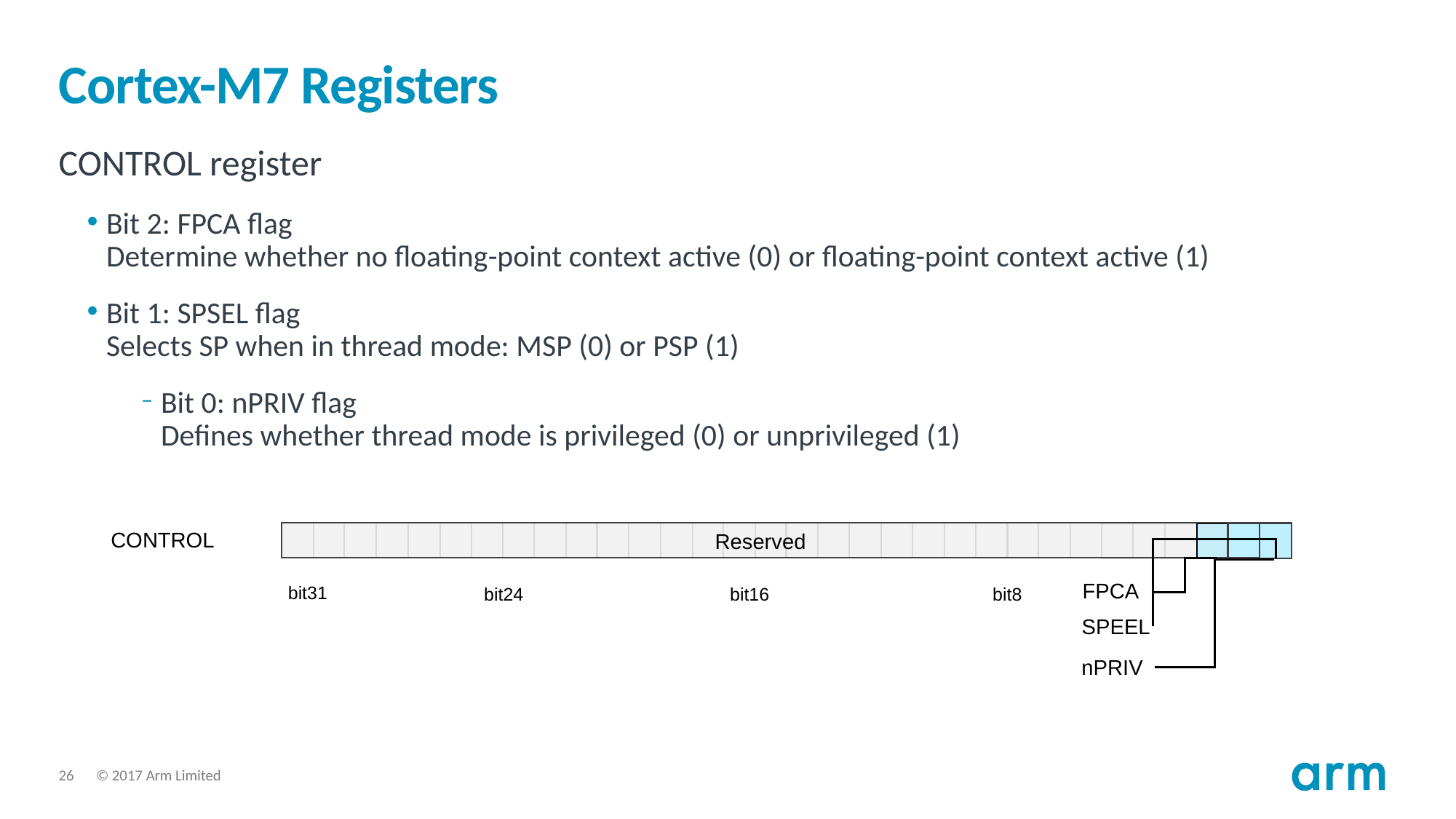

# Cortex-M7 Registers
CONTROL register
Bit 2: FPCA flag
Determine whether no floating-point context active (0) or floating-point context active (1)
Bit 1: SPSEL flag
Selects SP when in thread mode: MSP (0) or PSP (1)
Bit 0: nPRIV flag
Defines whether thread mode is privileged (0) or unprivileged (1)
CONTROL

Reserved

FPCA
bit31
bit24
bit16
bit8
SPEEL
nPRIV